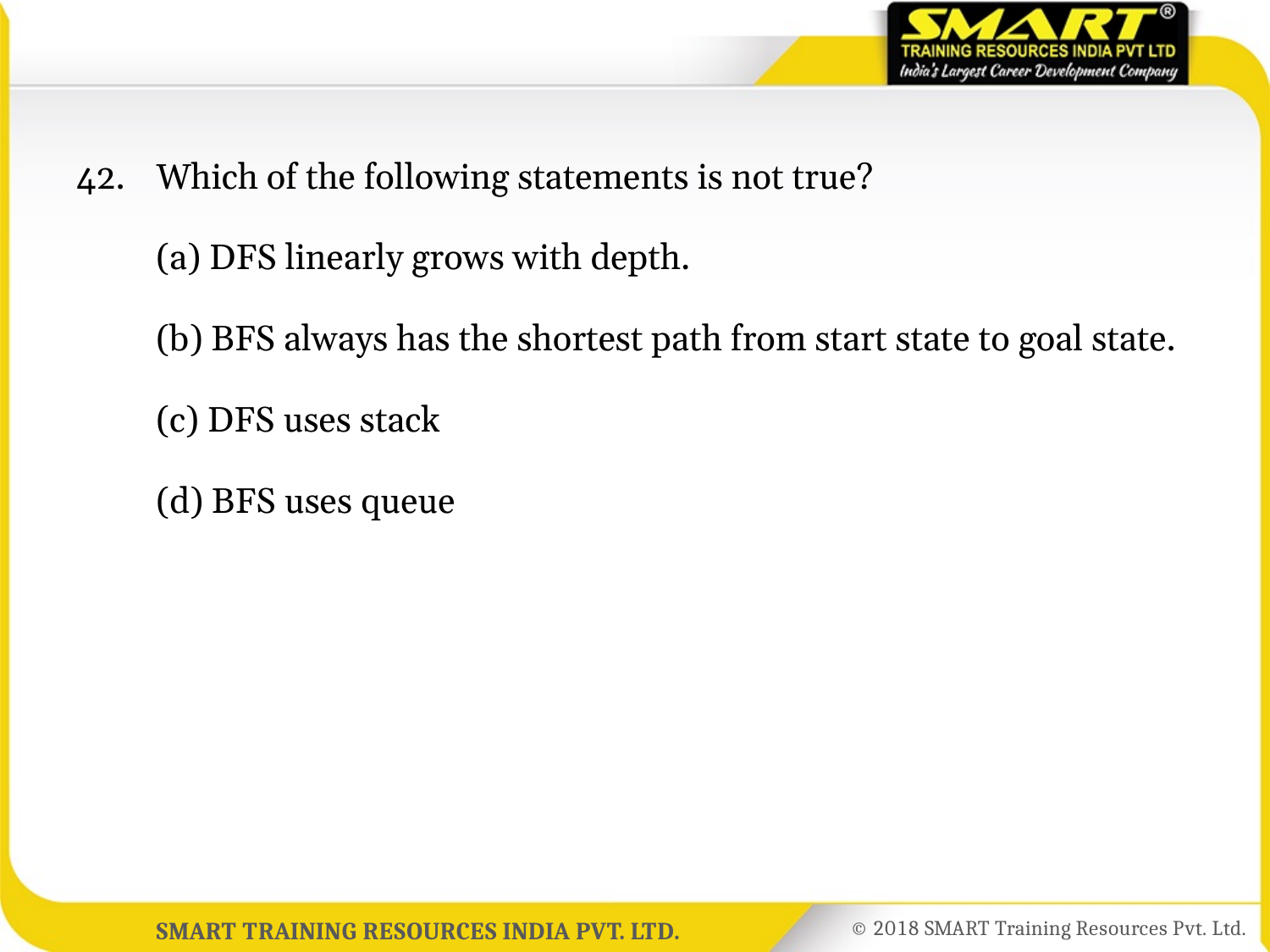

42.	Which of the following statements is not true?
	(a) DFS linearly grows with depth.
	(b) BFS always has the shortest path from start state to goal state.
	(c) DFS uses stack
	(d) BFS uses queue